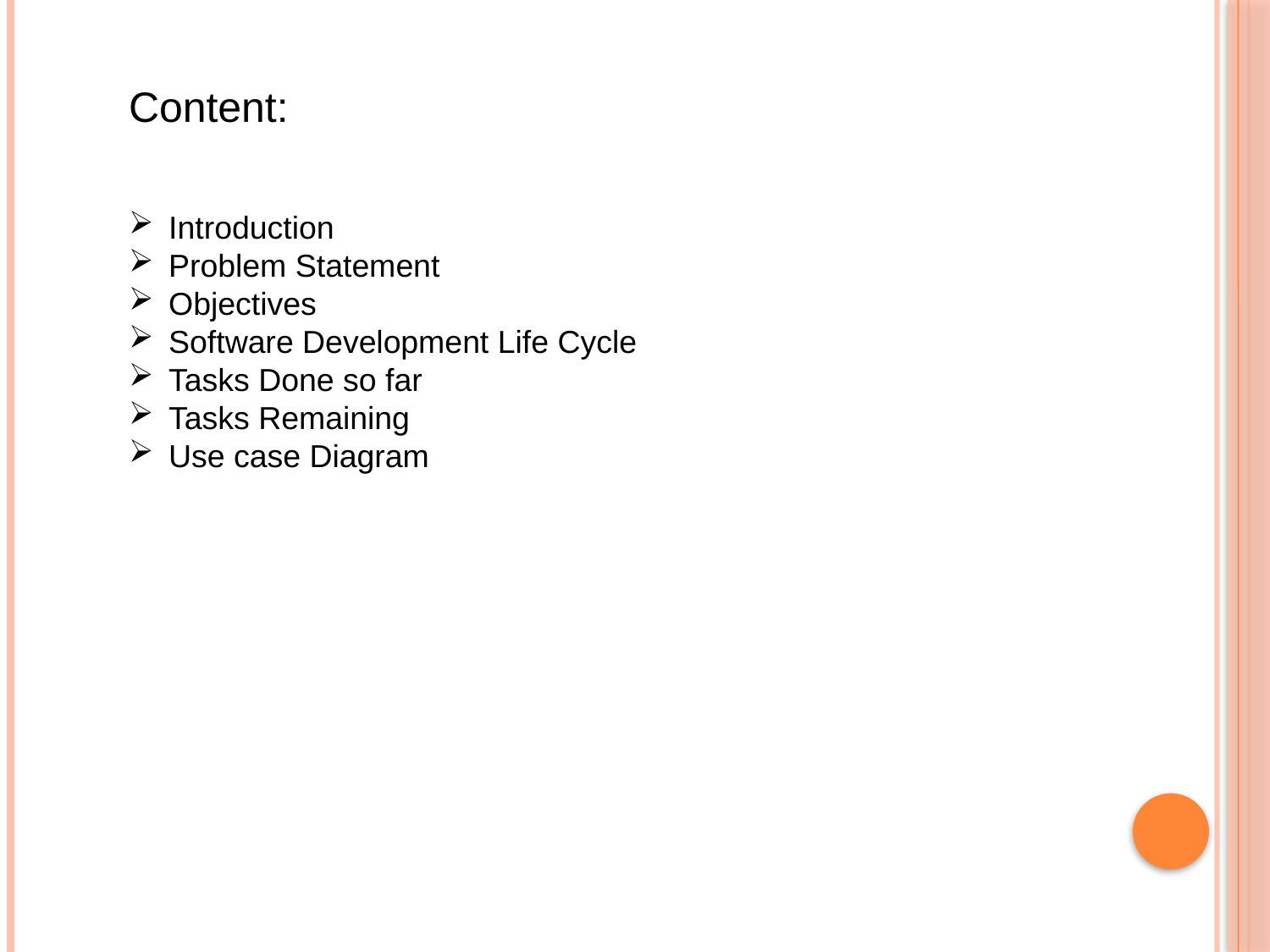

Content:

Introduction
Problem Statement
Objectives
Software Development Life Cycle
Tasks Done so far
Tasks Remaining
Use case Diagram